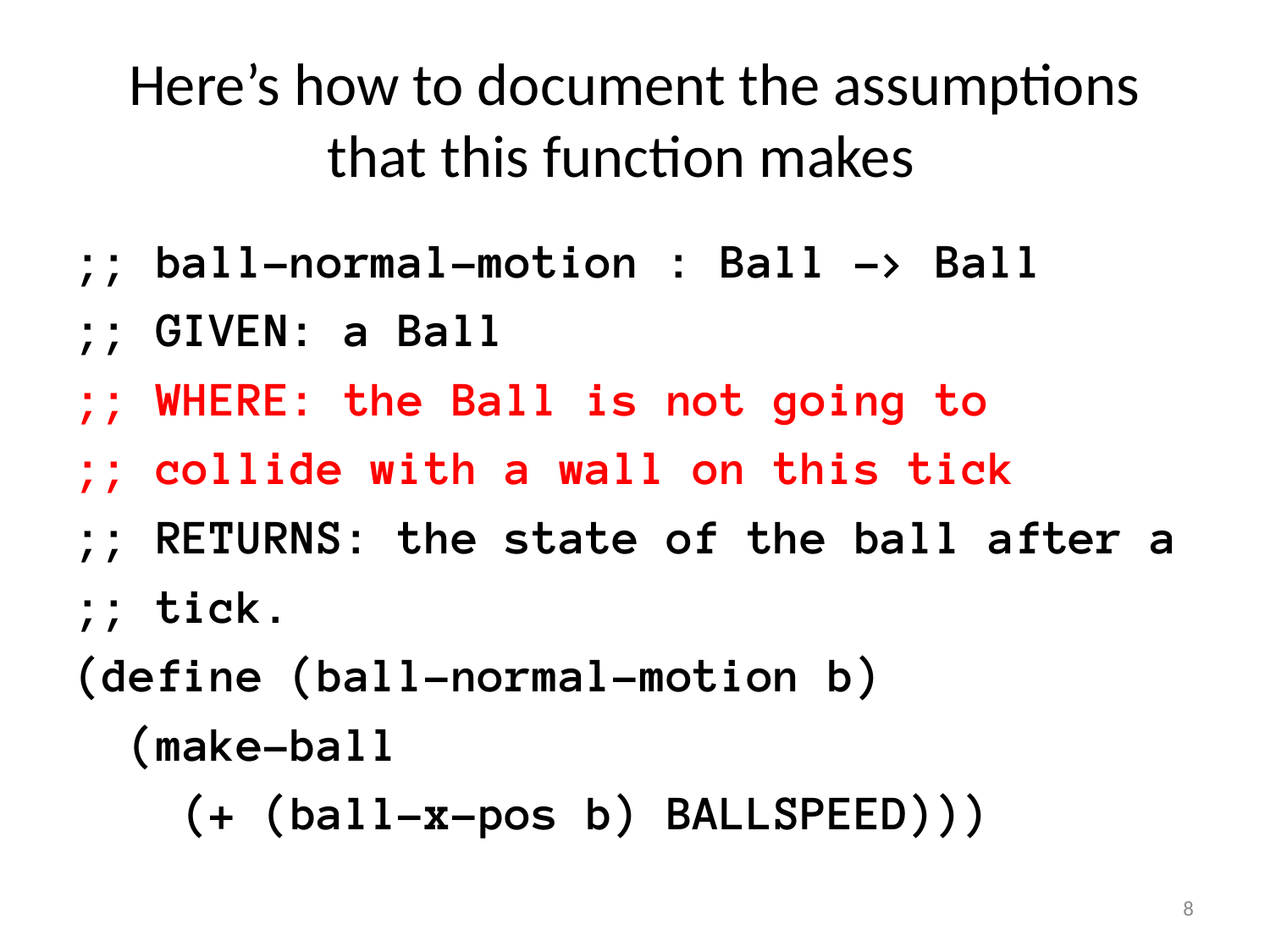

# Here’s how to document the assumptions that this function makes
;; ball-normal-motion : Ball -> Ball
;; GIVEN: a Ball
;; WHERE: the Ball is not going to
;; collide with a wall on this tick
;; RETURNS: the state of the ball after a
;; tick.
(define (ball-normal-motion b)
  (make-ball
    (+ (ball-x-pos b) BALLSPEED)))
8